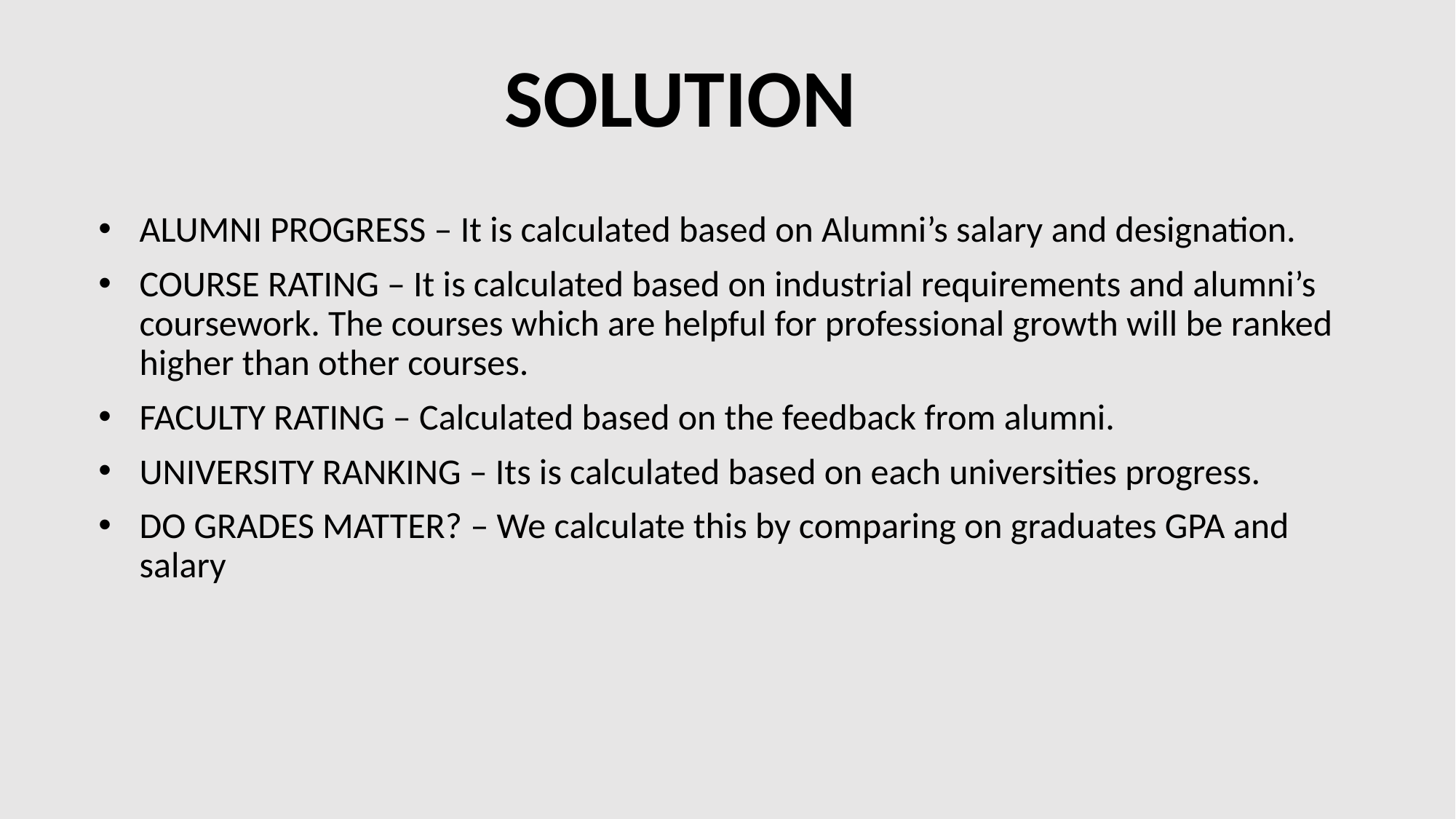

SOLUTION
ALUMNI PROGRESS – It is calculated based on Alumni’s salary and designation.
COURSE RATING – It is calculated based on industrial requirements and alumni’s  coursework. The courses which are helpful for professional growth will be ranked higher than other courses.
FACULTY RATING – Calculated based on the feedback from alumni.
UNIVERSITY RANKING – Its is calculated based on each universities progress.
DO GRADES MATTER? – We calculate this by comparing on graduates GPA and salary